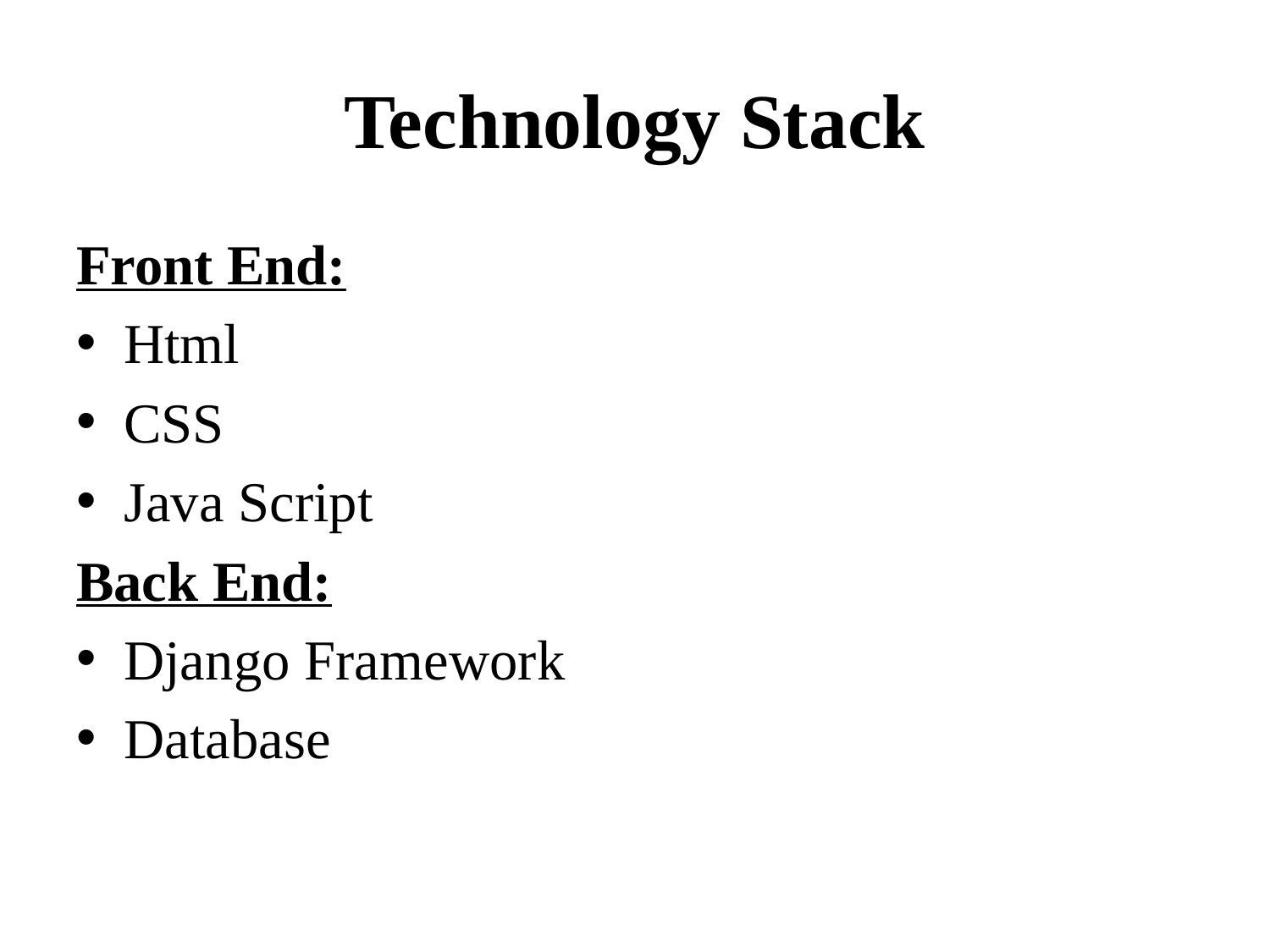

# Technology Stack
Front End:
Html
CSS
Java Script
Back End:
Django Framework
Database